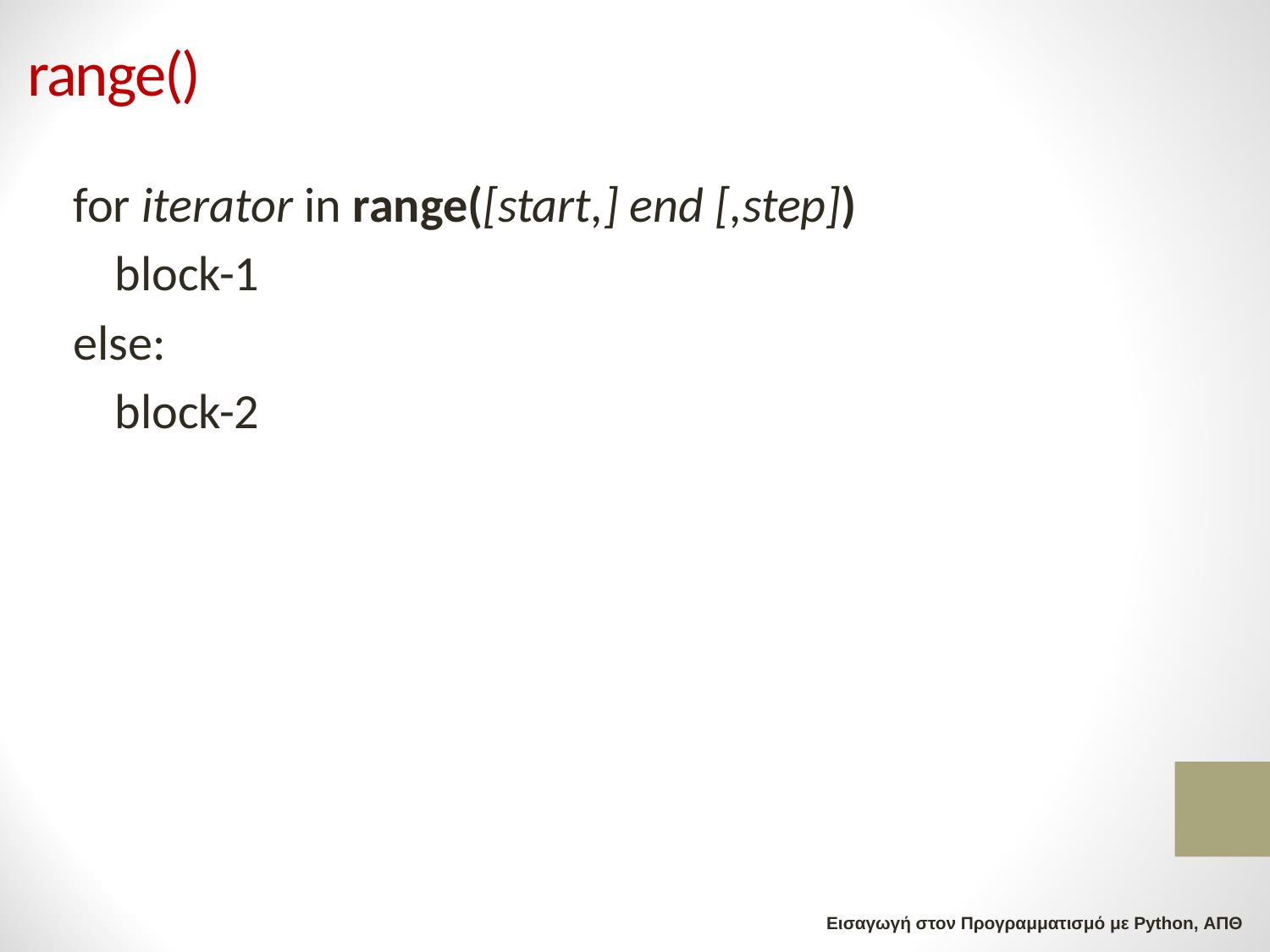

# range()
for iterator in range([start,] end [,step])
block-1
else:
block-2